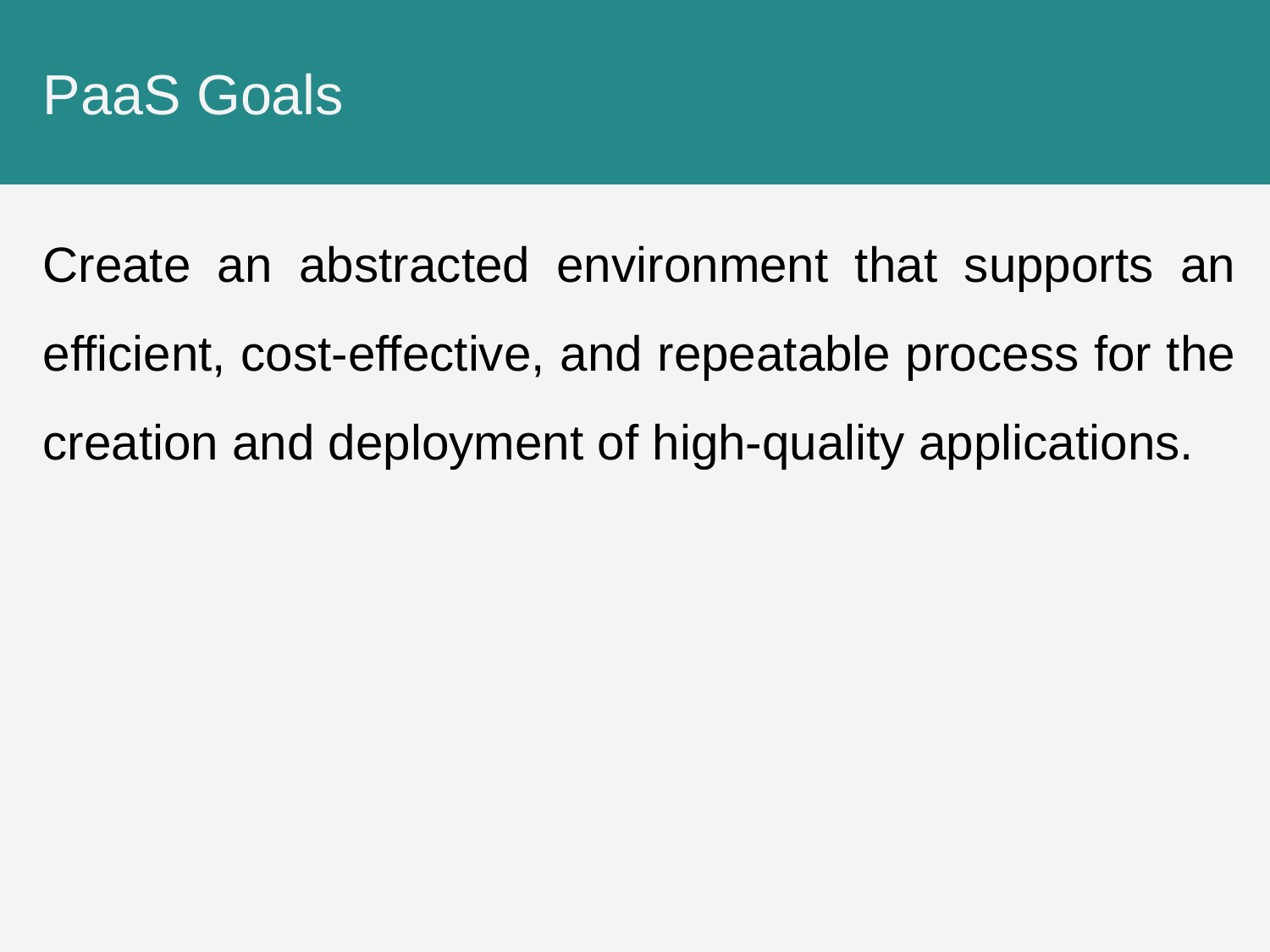

# PaaS Goals
Create an abstracted environment that supports an efficient, cost-effective, and repeatable process for the creation and deployment of high-quality applications.